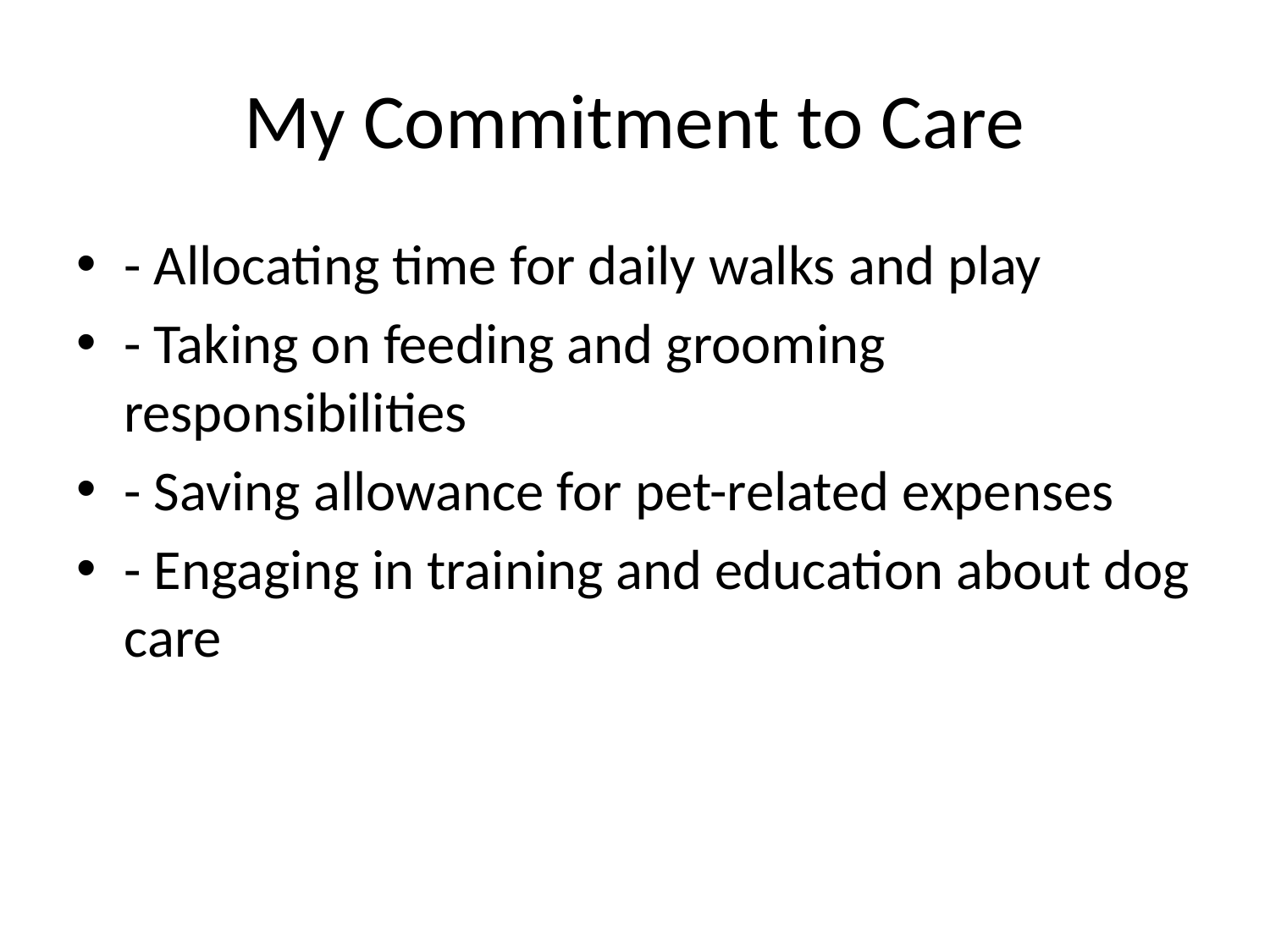

# My Commitment to Care
- Allocating time for daily walks and play
- Taking on feeding and grooming responsibilities
- Saving allowance for pet-related expenses
- Engaging in training and education about dog care